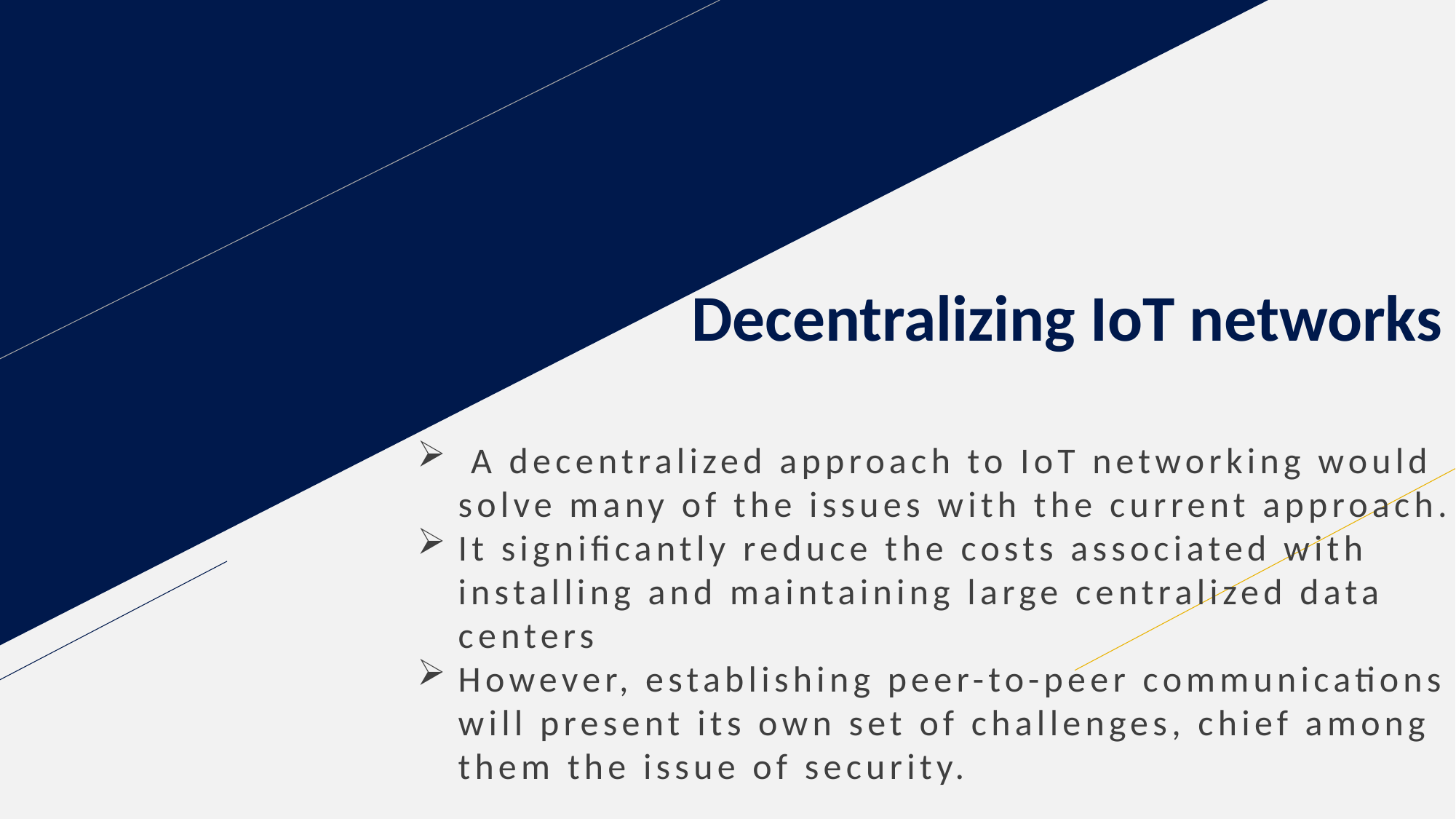

# Decentralizing IoT networks
 A decentralized approach to IoT networking would solve many of the issues with the current approach.
It significantly reduce the costs associated with installing and maintaining large centralized data centers
However, establishing peer-to-peer communications will present its own set of challenges, chief among them the issue of security.